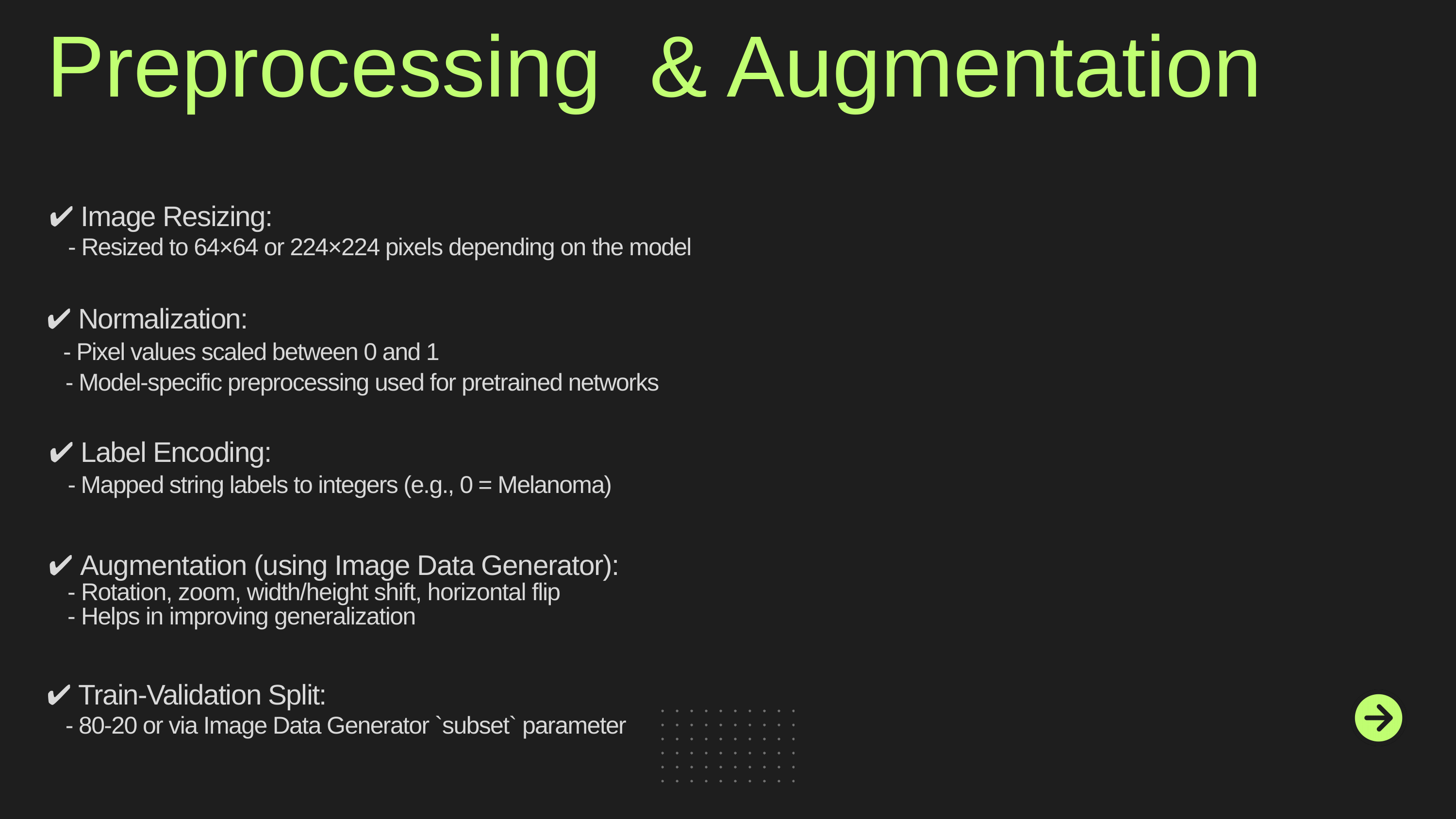

Preprocessing  & Augmentation
✔ Image Resizing:
   - Resized to 64×64 or 224×224 pixels depending on the model

✔ Normalization:
   - Pixel values scaled between 0 and 1
   - Model-specific preprocessing used for pretrained networks
✔ Label Encoding:
   - Mapped string labels to integers (e.g., 0 = Melanoma)
✔ Augmentation (using Image Data Generator):
   - Rotation, zoom, width/height shift, horizontal flip
   - Helps in improving generalization
✔ Train-Validation Split:
   - 80-20 or via Image Data Generator `subset` parameter